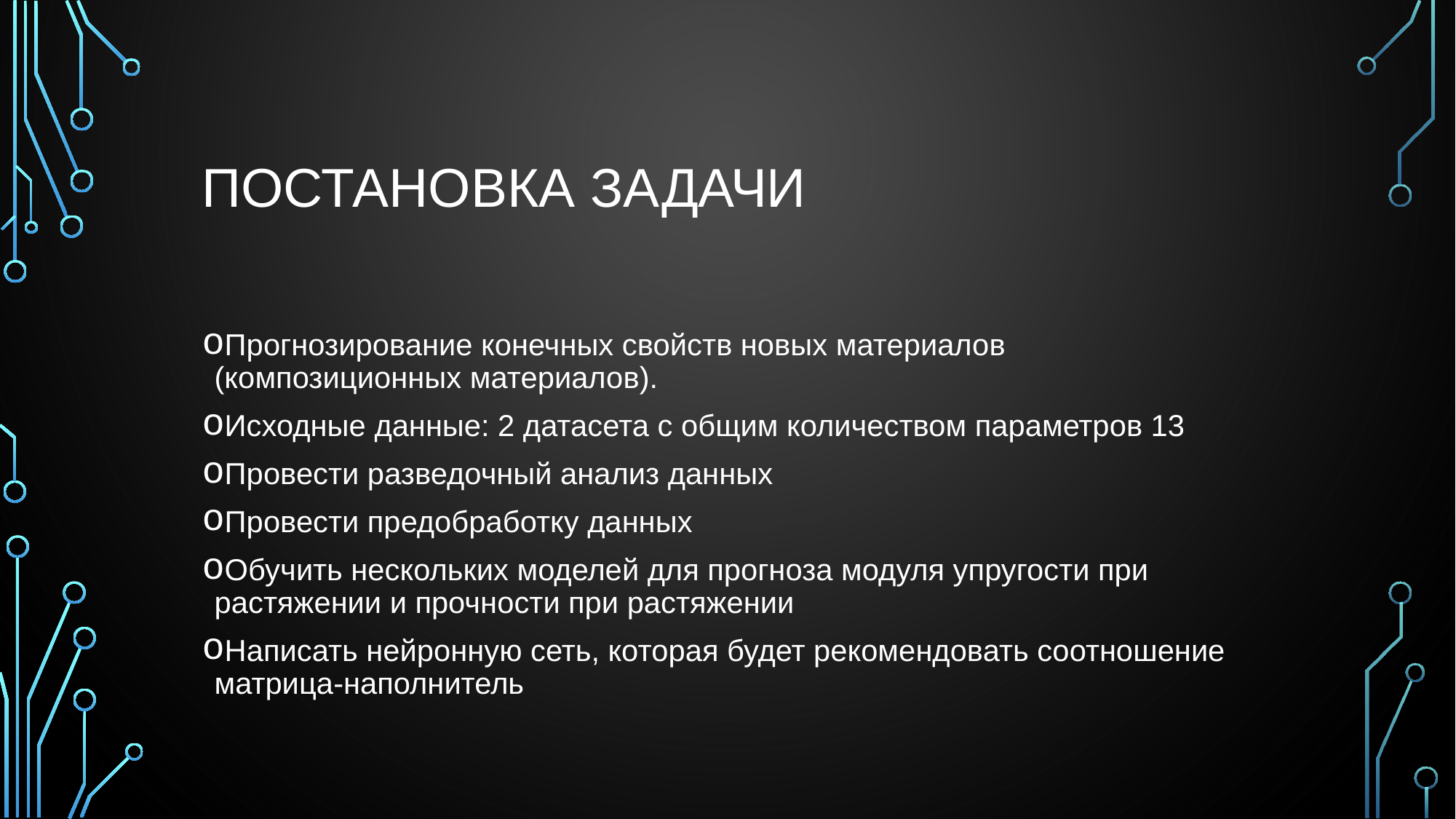

# Постановка задачи
Прогнозирование конечных свойств новых материалов (композиционных материалов).
Исходные данные: 2 датасета с общим количеством параметров 13
Провести разведочный анализ данных
Провести предобработку данных
Обучить нескольких моделей для прогноза модуля упругости при растяжении и прочности при растяжении
Написать нейронную сеть, которая будет рекомендовать соотношение матрица-наполнитель